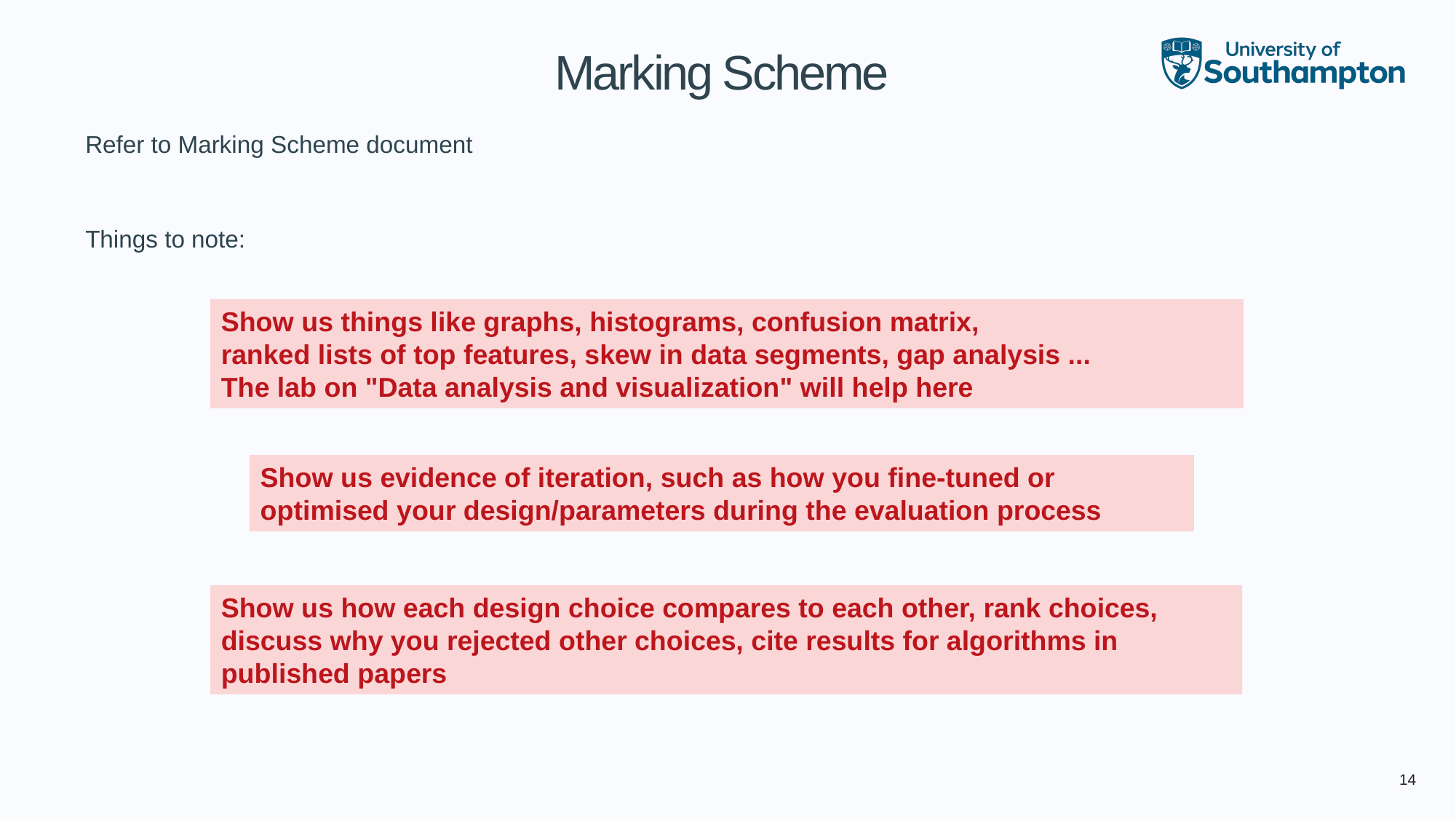

# Marking Scheme
Refer to Marking Scheme document

Things to note:

Show us things like graphs, histograms, confusion matrix,
ranked lists of top features, skew in data segments, gap analysis ...
The lab on "Data analysis and visualization" will help here
Show us evidence of iteration, such as how you fine-tuned or
optimised your design/parameters during the evaluation process
Show us how each design choice compares to each other, rank choices, discuss why you rejected other choices, cite results for algorithms in published papers